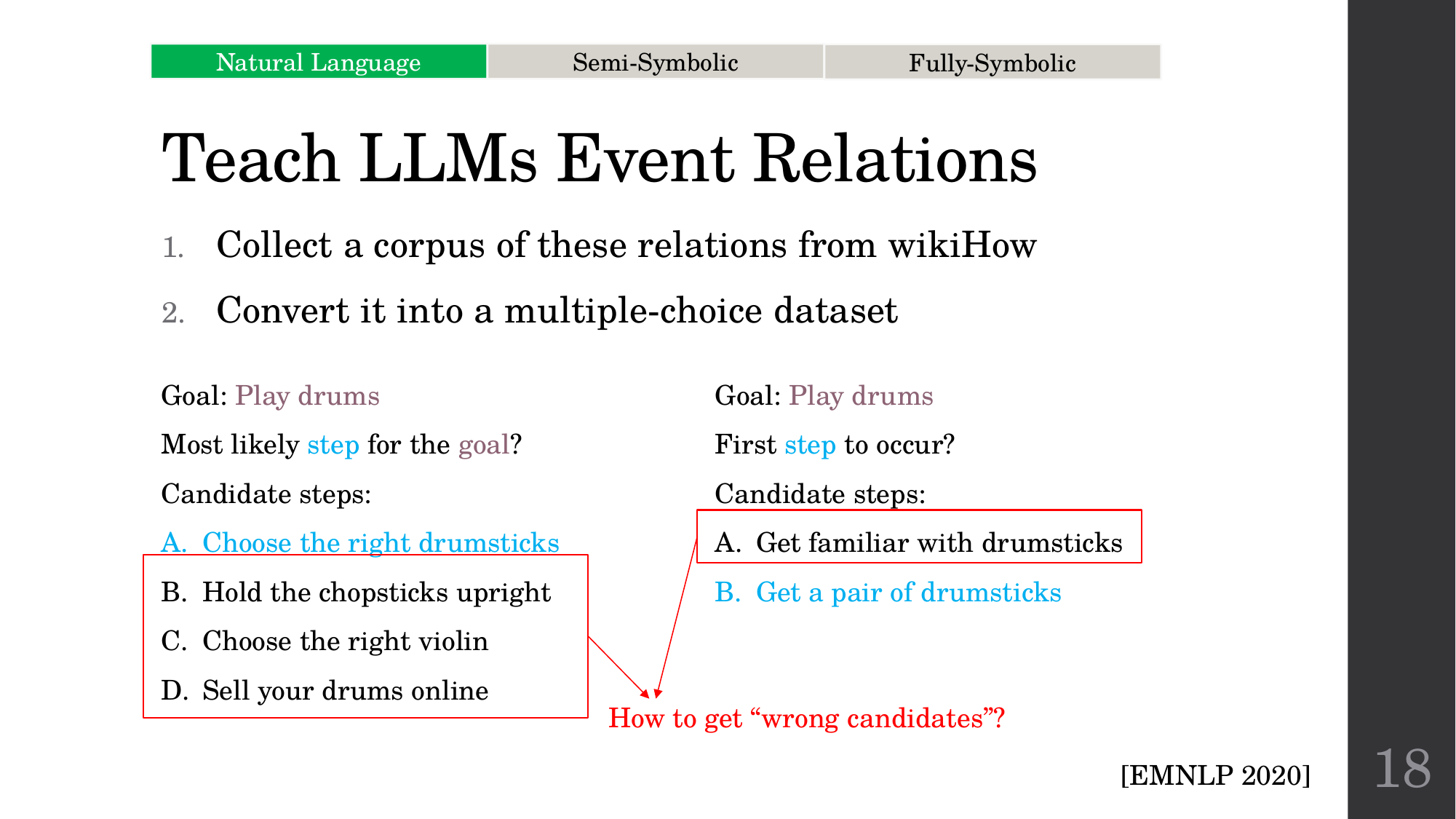

# Teach LLMs Event Relations
Natural Language
Semi-Symbolic
Fully-Symbolic
Collect a corpus of these relations from wikiHow
Convert it into a multiple-choice dataset
Goal: Play drums
Most likely step for the goal?
Candidate steps:
Choose the right drumsticks
Hold the chopsticks upright
Choose the right violin
Sell your drums online
Goal: Play drums
First step to occur?
Candidate steps:
Get familiar with drumsticks
Get a pair of drumsticks

How to get “wrong candidates”?
18
[EMNLP 2020]